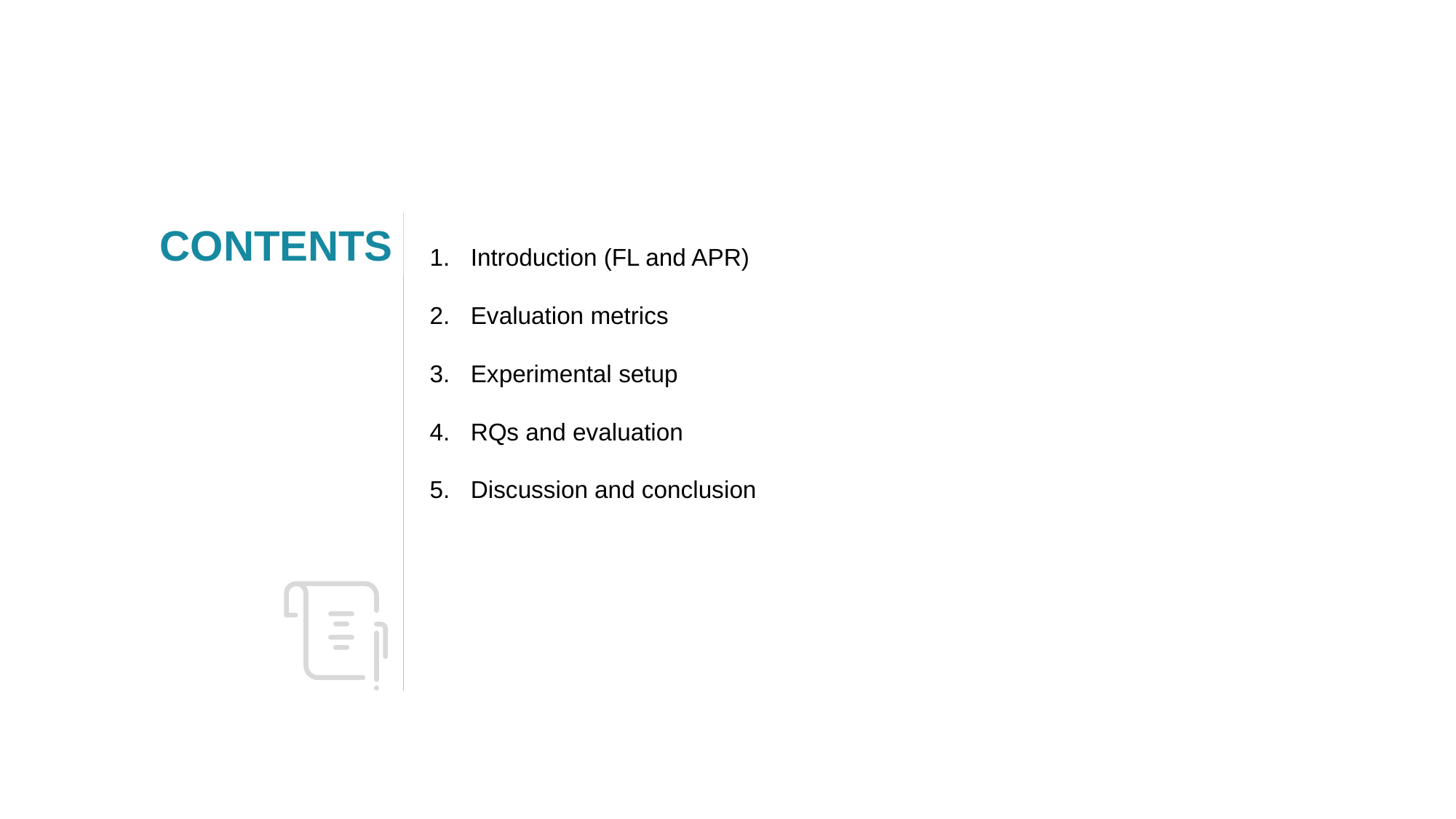

CONTENTS
Introduction (FL and APR)
Evaluation metrics
Experimental setup
RQs and evaluation
Discussion and conclusion